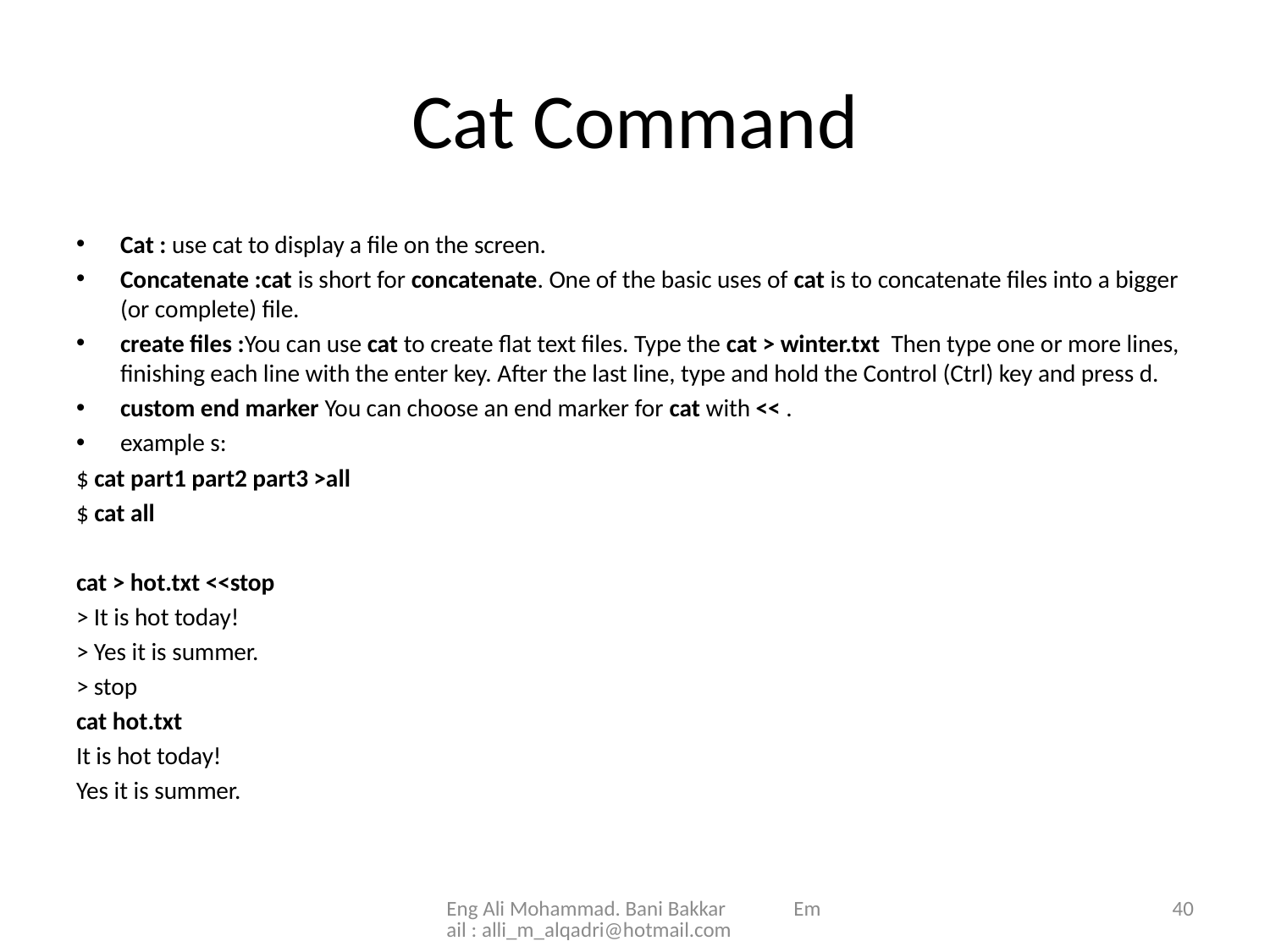

# Cat Command
Cat : use cat to display a file on the screen.
Concatenate :cat is short for concatenate. One of the basic uses of cat is to concatenate files into a bigger (or complete) file.
create files :You can use cat to create flat text files. Type the cat > winter.txt  Then type one or more lines, finishing each line with the enter key. After the last line, type and hold the Control (Ctrl) key and press d.
custom end marker You can choose an end marker for cat with << .
example s:
$ cat part1 part2 part3 >all
$ cat all

cat > hot.txt <<stop
> It is hot today!
> Yes it is summer.
> stop
cat hot.txt
It is hot today!
Yes it is summer.

Eng Ali Mohammad. Bani Bakkar              Email : alli_m_alqadri@hotmail.com
40